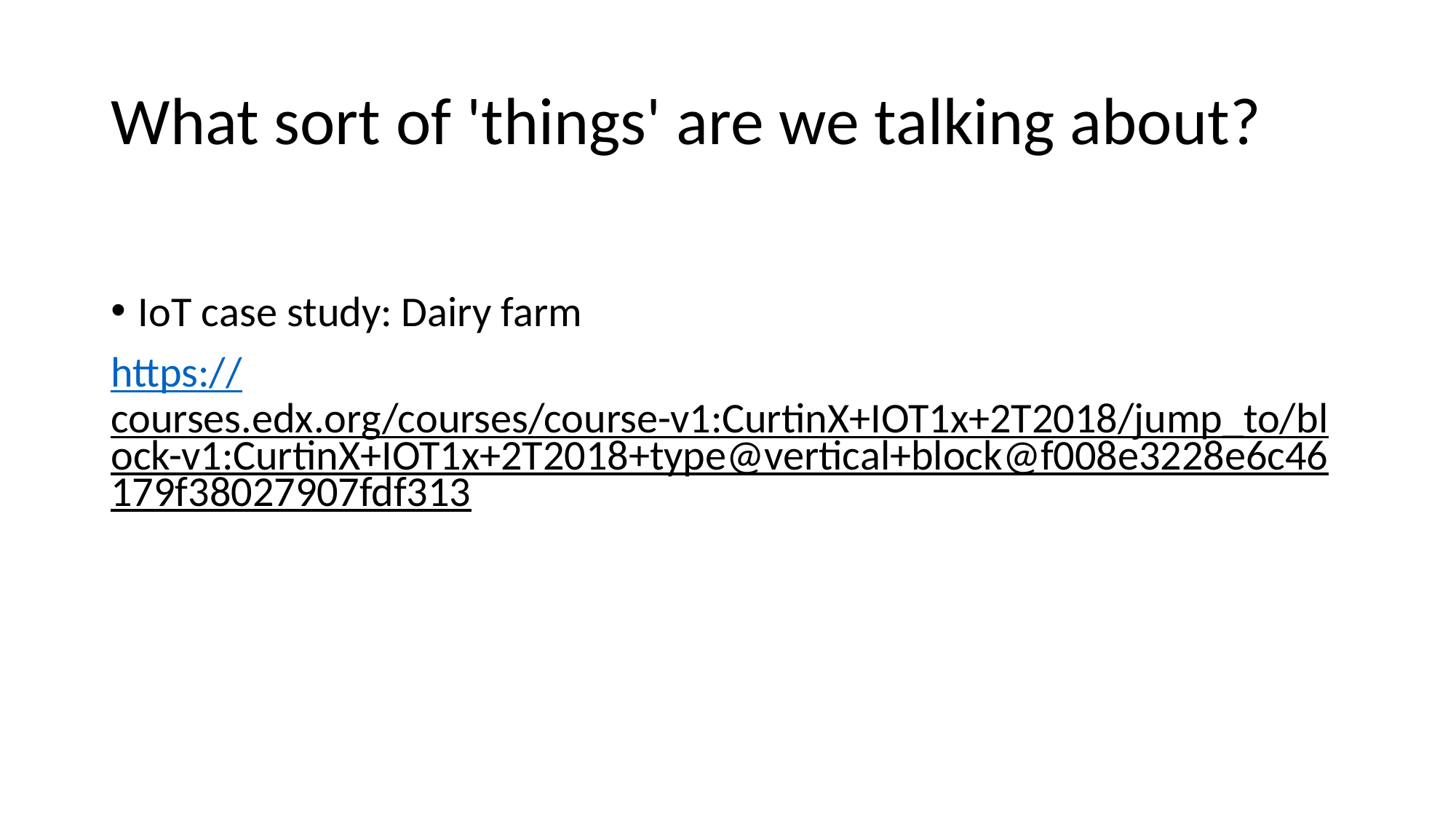

# What sort of 'things' are we talking about?

IoT case study: Dairy farm
https://courses.edx.org/courses/course-v1:CurtinX+IOT1x+2T2018/jump_to/block-v1:CurtinX+IOT1x+2T2018+type@vertical+block@f008e3228e6c46179f38027907fdf313